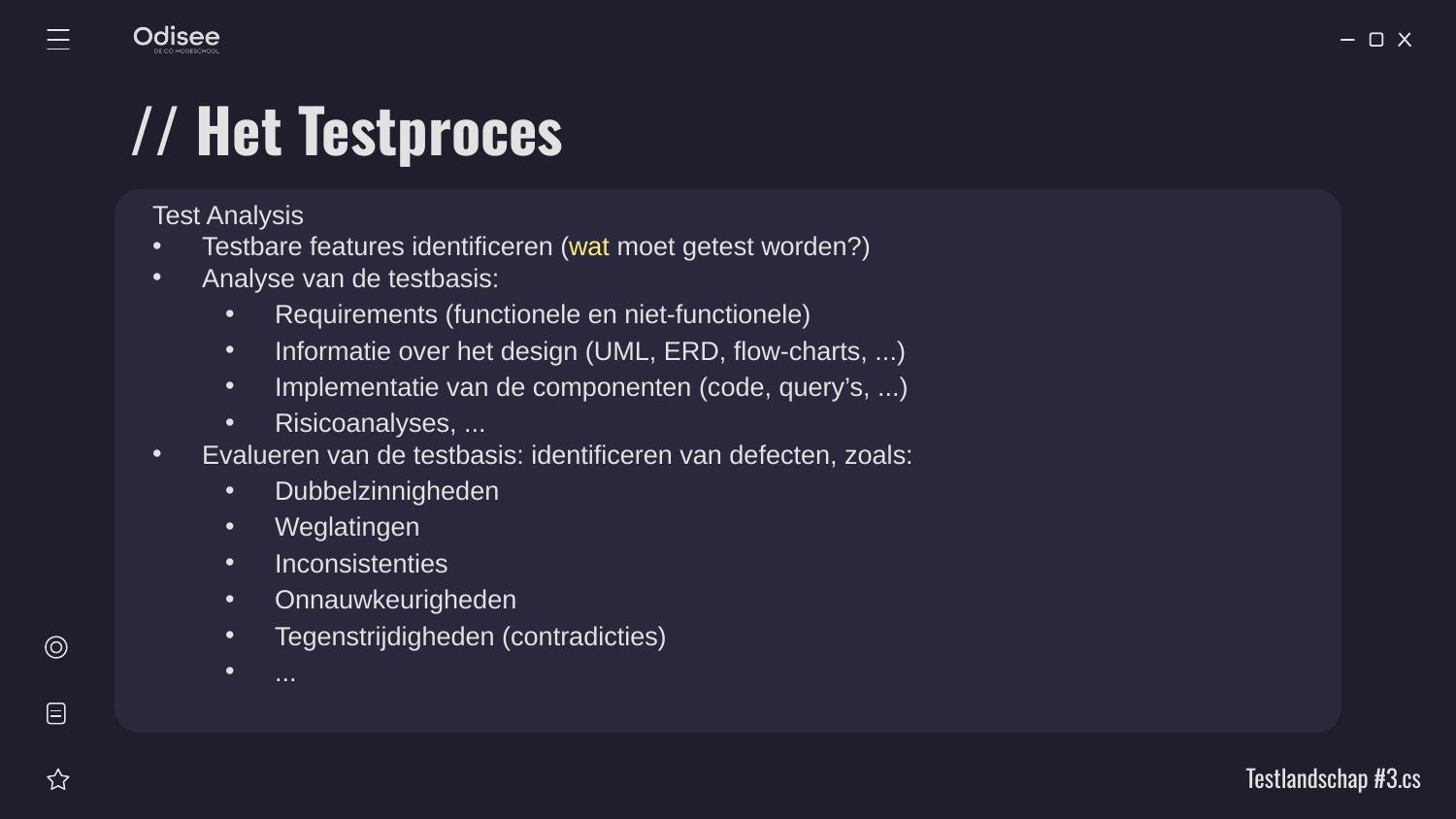

# // Het Testproces
Test Analysis
Testbare features identificeren (wat moet getest worden?)
Analyse van de testbasis:
Requirements (functionele en niet-functionele)
Informatie over het design (UML, ERD, flow-charts, ...)
Implementatie van de componenten (code, query’s, ...)
Risicoanalyses, ...
Evalueren van de testbasis: identificeren van defecten, zoals:
Dubbelzinnigheden
Weglatingen
Inconsistenties
Onnauwkeurigheden
Tegenstrijdigheden (contradicties)
...

Testlandschap #3.cs